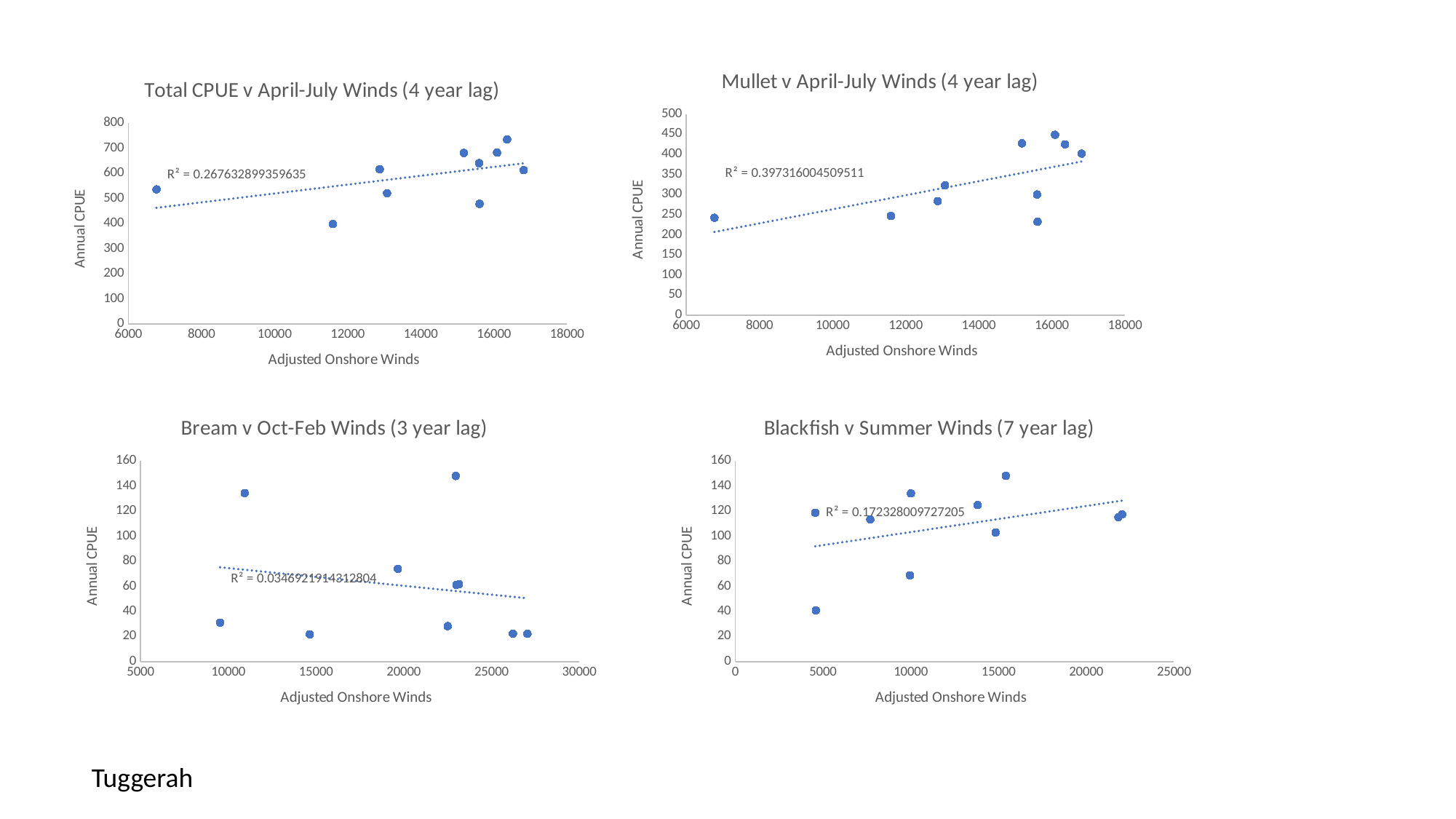

### Chart: Mullet v April-July Winds (4 year lag)

| Category |  |
|---|---|

### Chart: Total CPUE v April-July Winds (4 year lag)

| Category |  |
|---|---|

### Chart: Bream v Oct-Feb Winds (3 year lag)

| Category |  |
|---|---|

### Chart: Blackfish v Summer Winds (7 year lag)

| Category |  |
|---|---|
Tuggerah